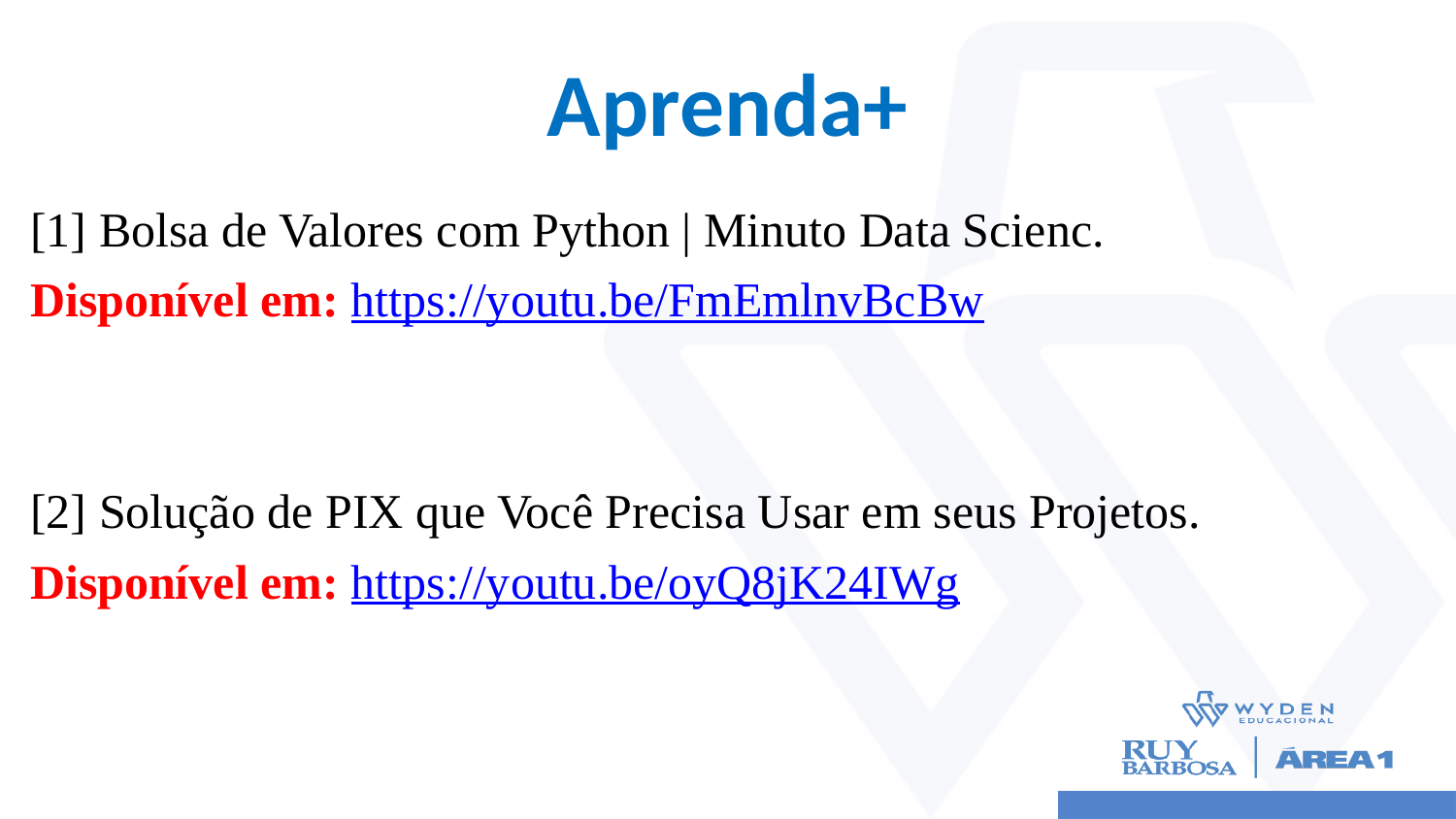

# Aprenda+
[1] Bolsa de Valores com Python | Minuto Data Scienc.
Disponível em: https://youtu.be/FmEmlnvBcBw

[2] Solução de PIX que Você Precisa Usar em seus Projetos.
Disponível em: https://youtu.be/oyQ8jK24IWg